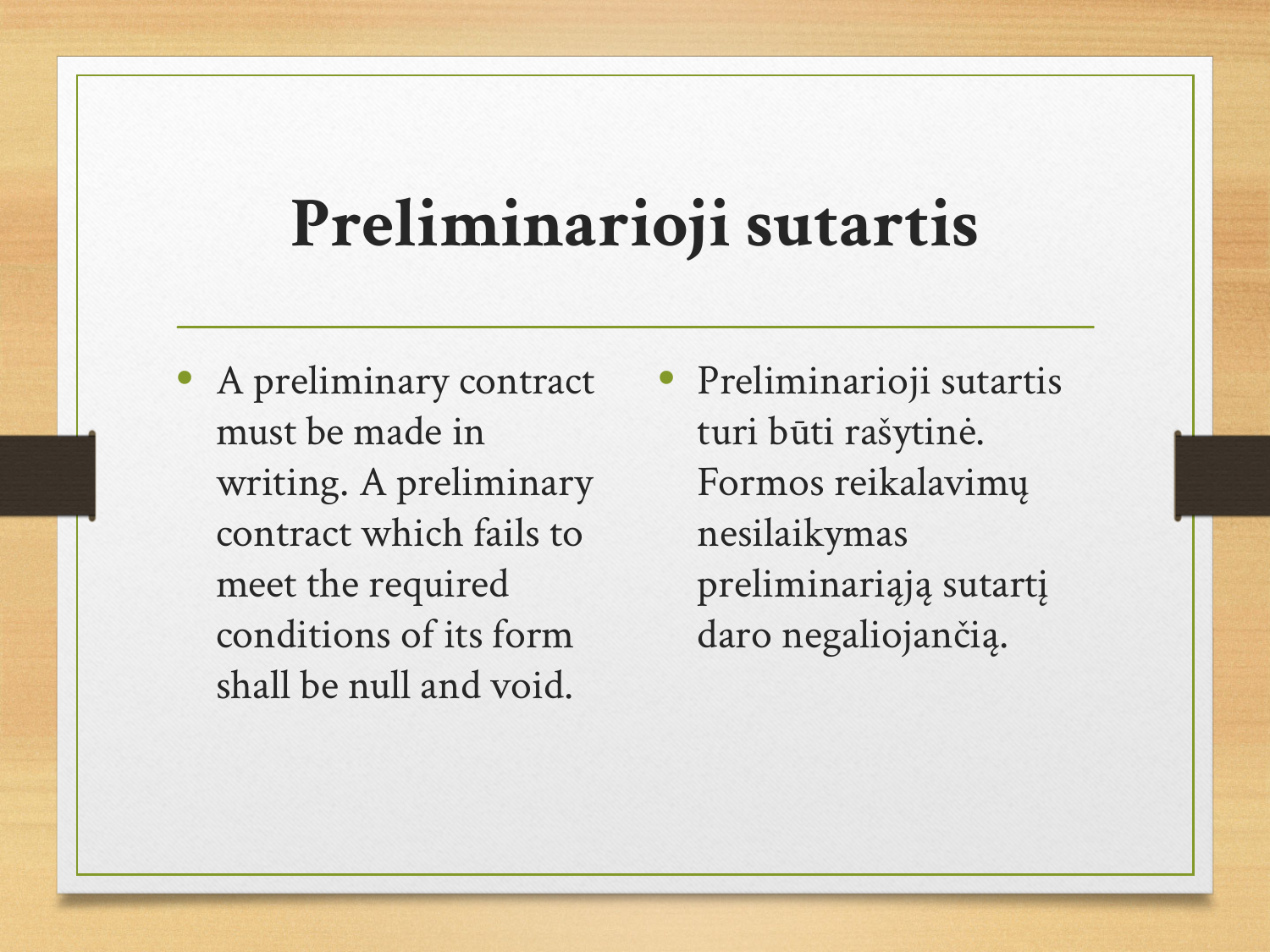

# Preliminarioji sutartis
A preliminary contract must be made in writing. A preliminary contract which fails to meet the required conditions of its form shall be null and void.
Preliminarioji sutartis turi būti rašytinė. Formos reikalavimų nesilaikymas preliminariąją sutartį daro negaliojančią.